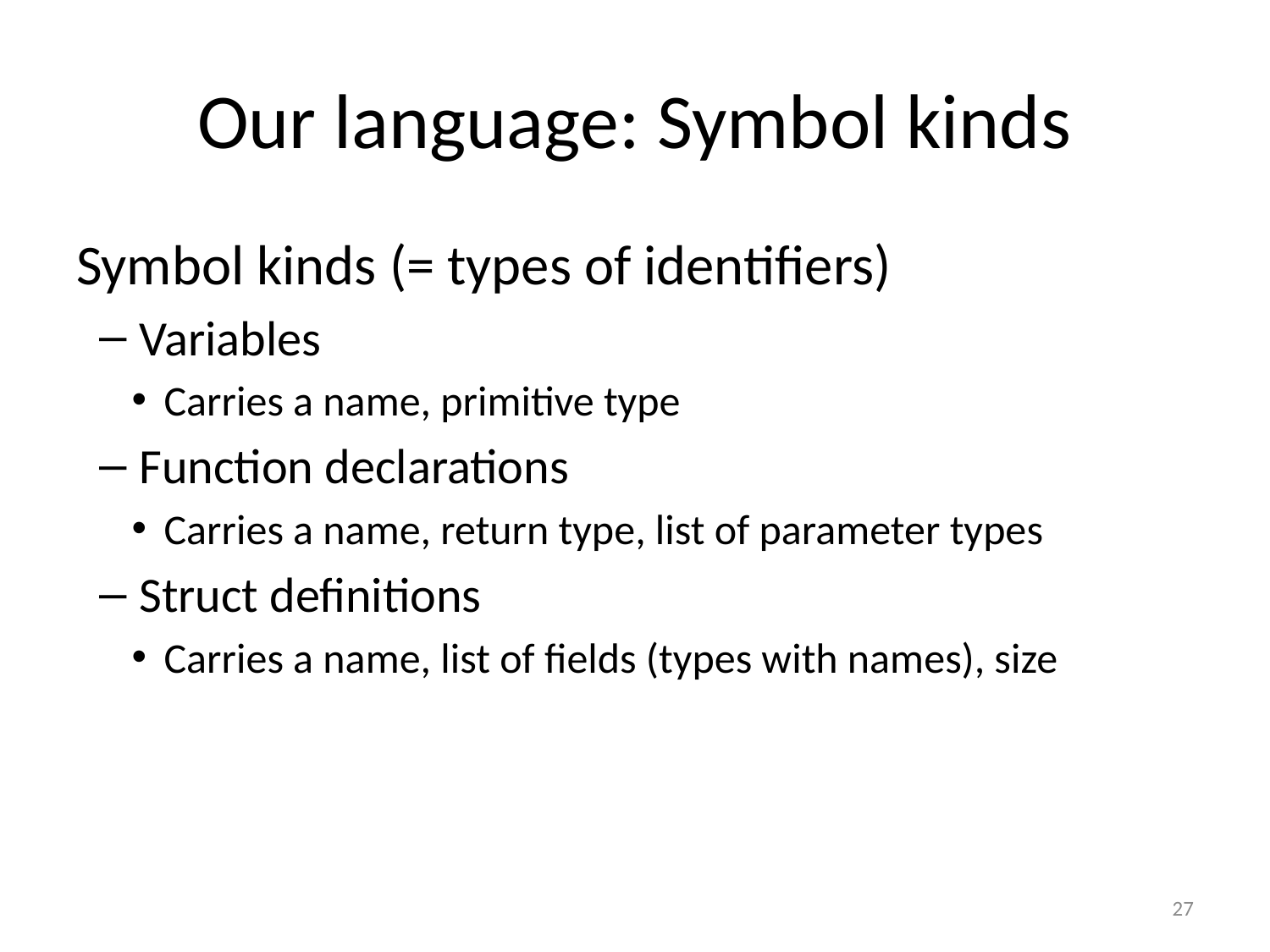

# Our language: Symbol kinds
Symbol kinds (= types of identifiers)
Variables
Carries a name, primitive type
Function declarations
Carries a name, return type, list of parameter types
Struct definitions
Carries a name, list of fields (types with names), size
27